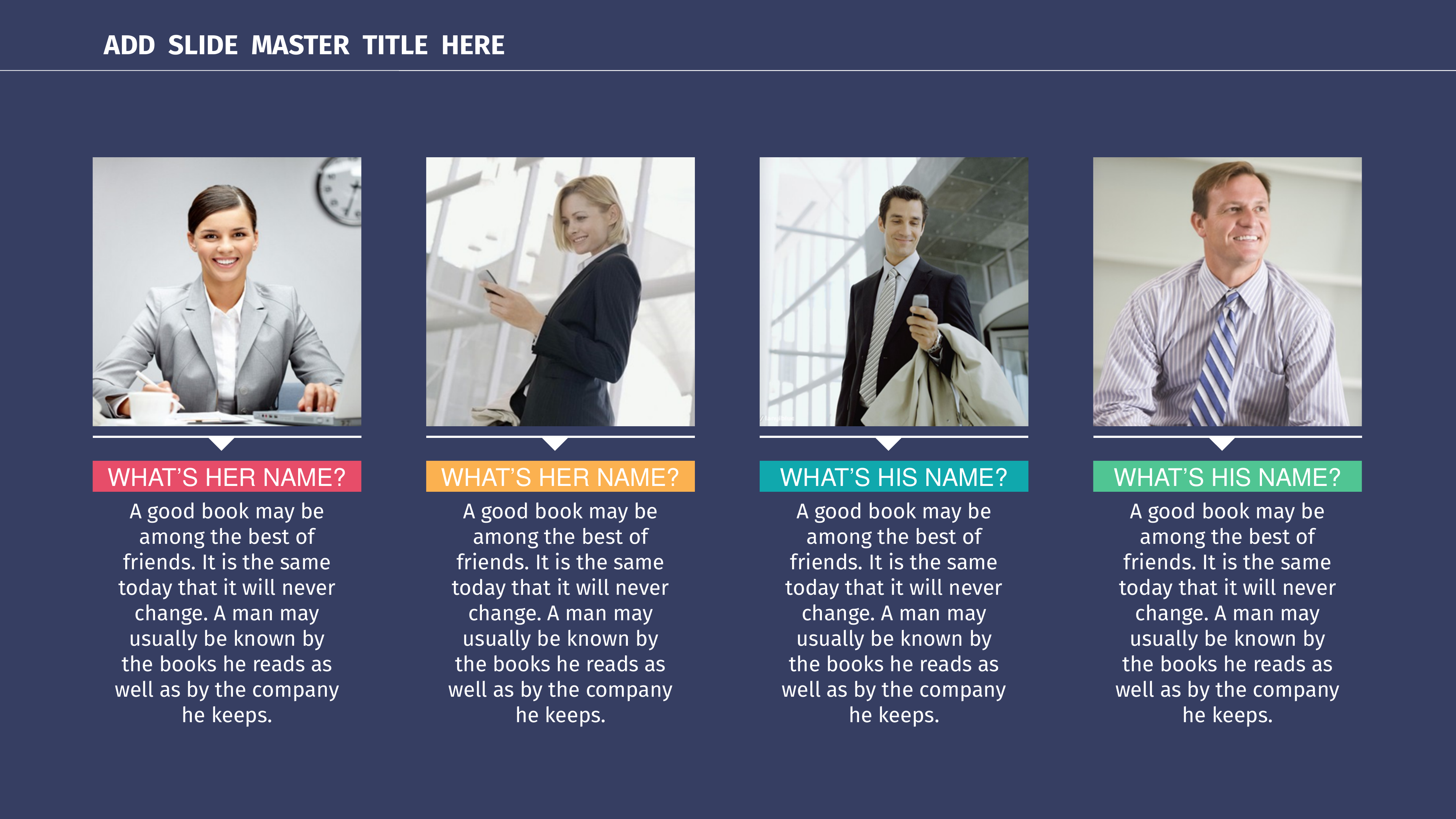

ADD  SLIDE  MASTER  TITLE  HERE

WHAT’S HER NAME?

WHAT’S HER NAME?

WHAT’S HIS NAME?

WHAT’S HIS NAME?

A good book may be among the best of friends. It is the same today that it will never change. A man may usually be known by the books he reads as well as by the company he keeps.
A good book may be among the best of friends. It is the same today that it will never change. A man may usually be known by the books he reads as well as by the company he keeps.
A good book may be among the best of friends. It is the same today that it will never change. A man may usually be known by the books he reads as well as by the company he keeps.
A good book may be among the best of friends. It is the same today that it will never change. A man may usually be known by the books he reads as well as by the company he keeps.